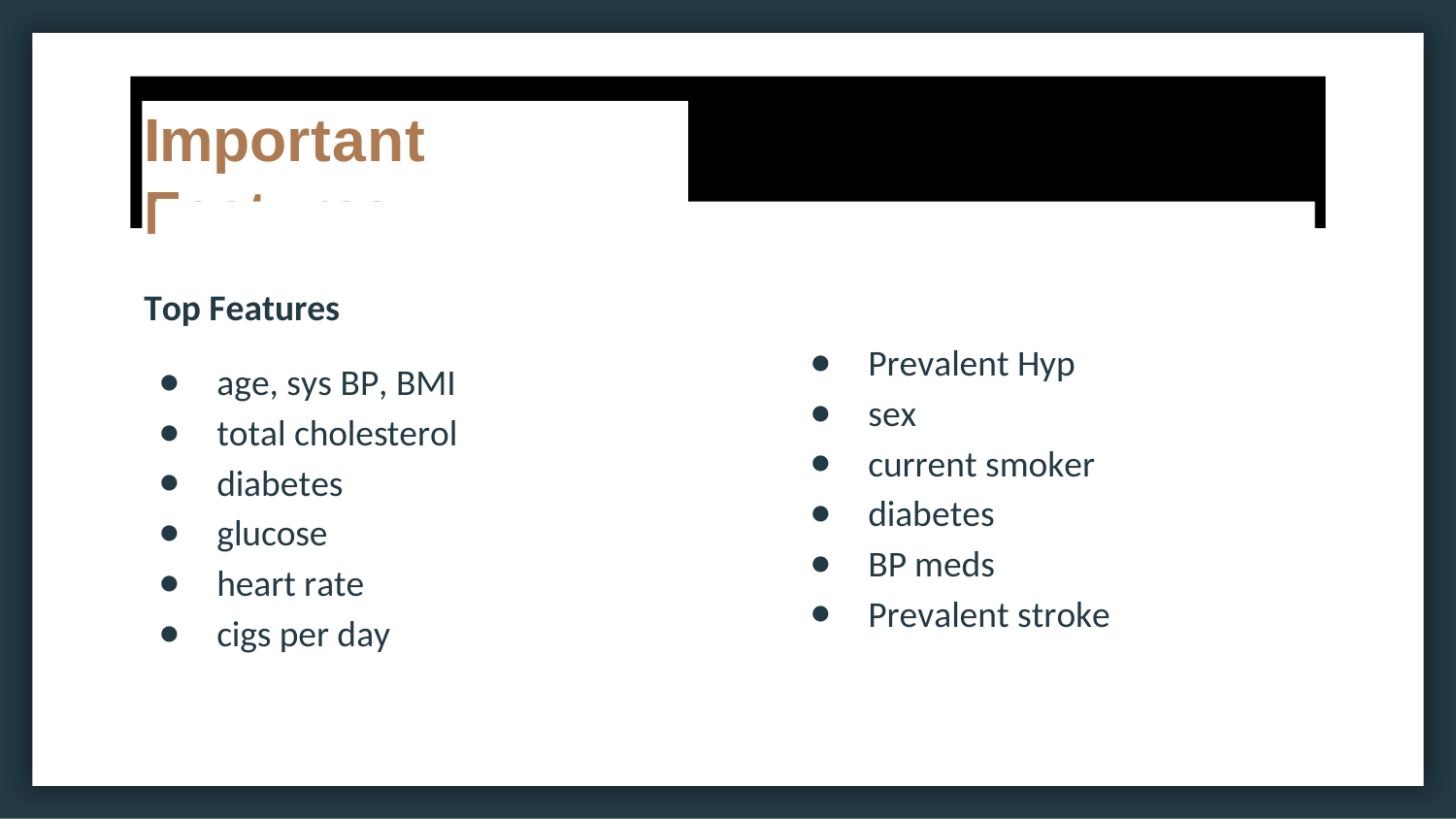

# Important Features

Top Features
age, sys BP, BMI
total cholesterol
diabetes
glucose
heart rate
cigs per day
Prevalent Hyp
sex
current smoker
diabetes
BP meds
Prevalent stroke